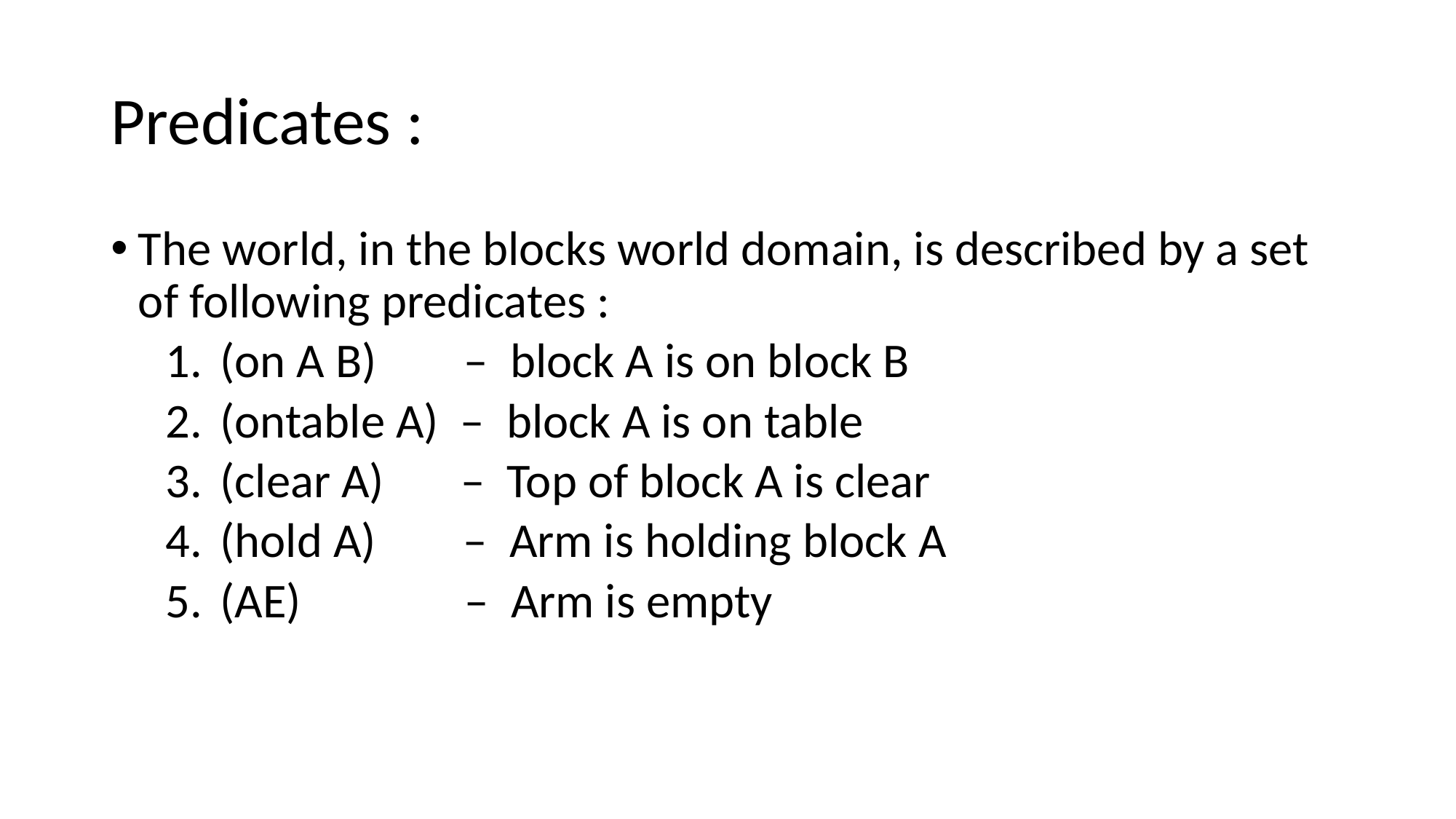

# Predicates :
The world, in the blocks world domain, is described by a set of following predicates :
(on A B)        –  block A is on block B
(ontable A)  –  block A is on table
(clear A)       –  Top of block A is clear
(hold A)        –  Arm is holding block A
(AE)               –  Arm is empty